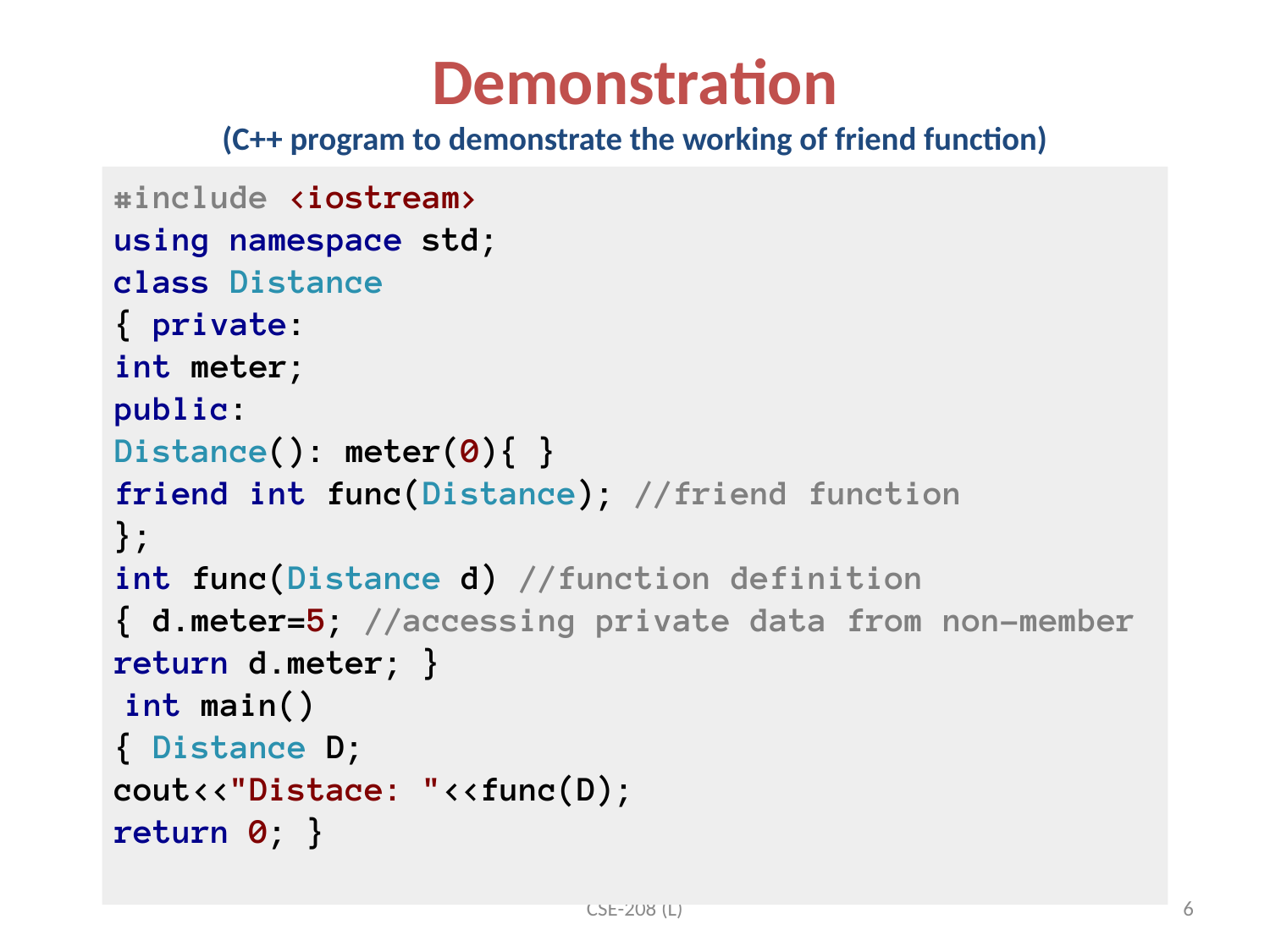

# Demonstration (C++ program to demonstrate the working of friend function)
#include <iostream>
using namespace std;
class Distance
{ private:
int meter;
public:
Distance(): meter(0){ }
friend int func(Distance); //friend function
};
int func(Distance d) //function definition
{ d.meter=5; //accessing private data from non-member
return d.meter; }
 int main()
{ Distance D;
cout<<"Distace: "<<func(D);
return 0; }

CSE-208 (L)
6